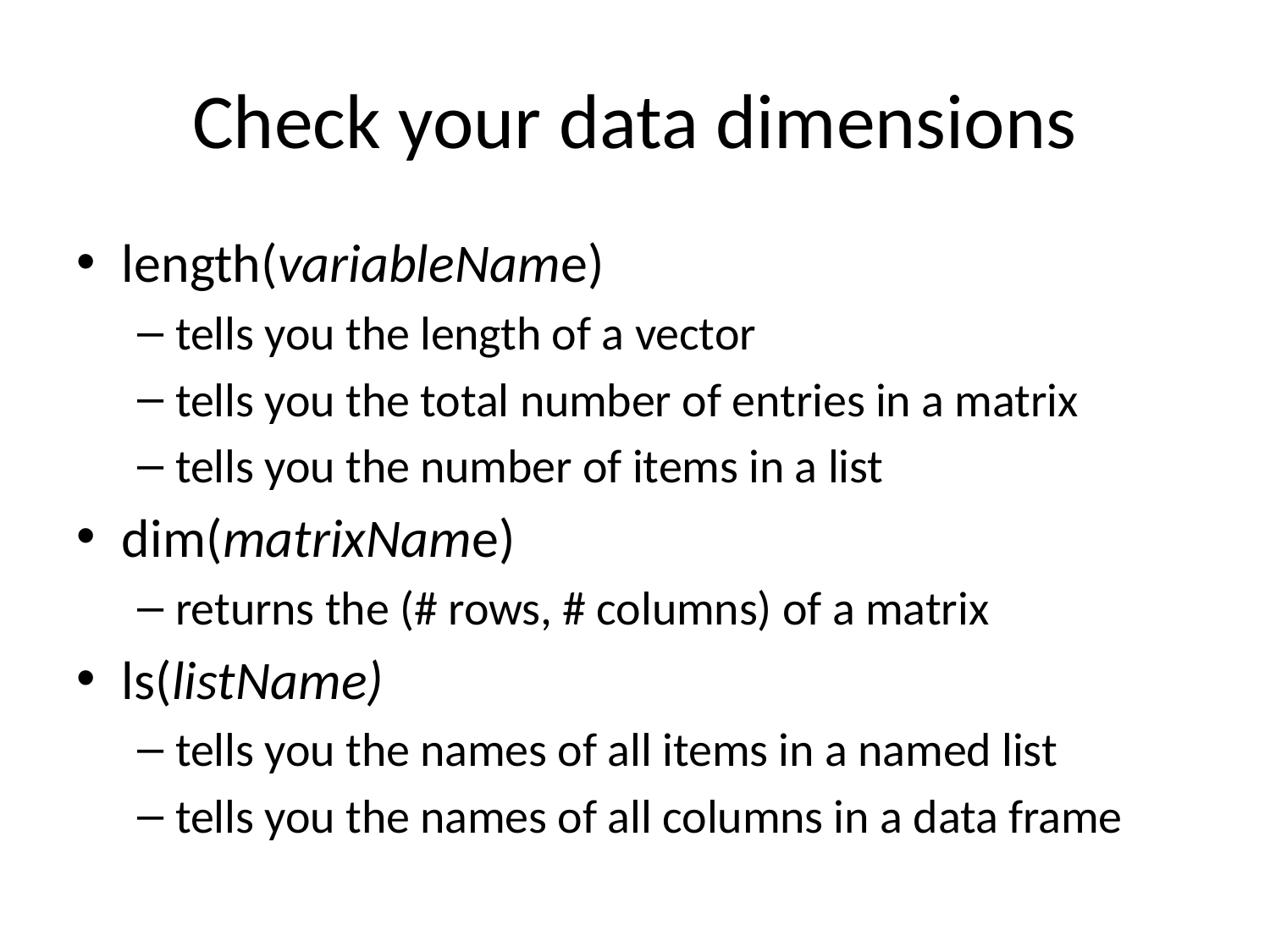

# Check your data dimensions
length(variableName)
tells you the length of a vector
tells you the total number of entries in a matrix
tells you the number of items in a list
dim(matrixName)
returns the (# rows, # columns) of a matrix
ls(listName)
tells you the names of all items in a named list
tells you the names of all columns in a data frame